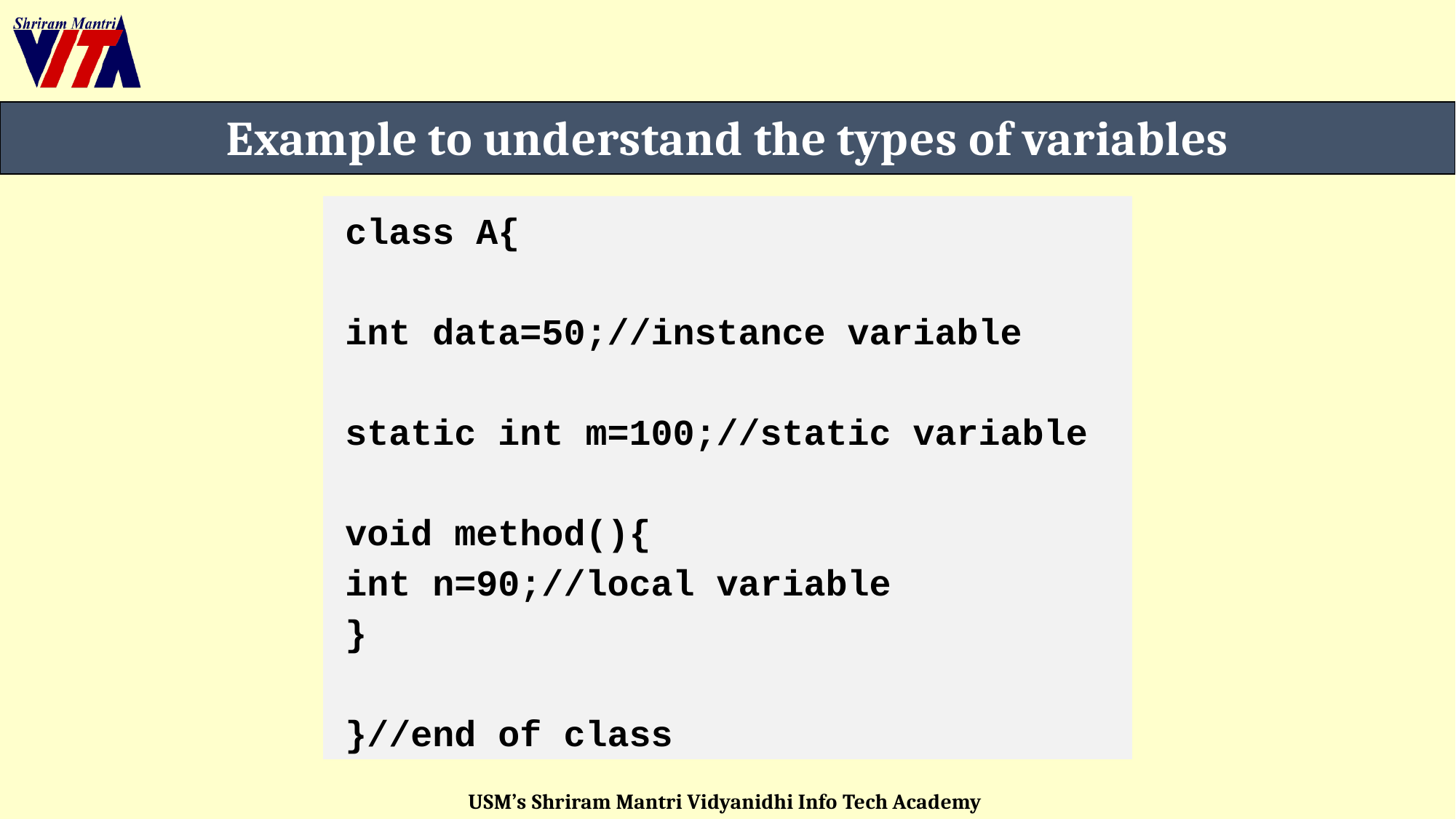

Example to understand the types of variables
class A{

int data=50;//instance variable

static int m=100;//static variable

void method(){
int n=90;//local variable
}

}//end of class